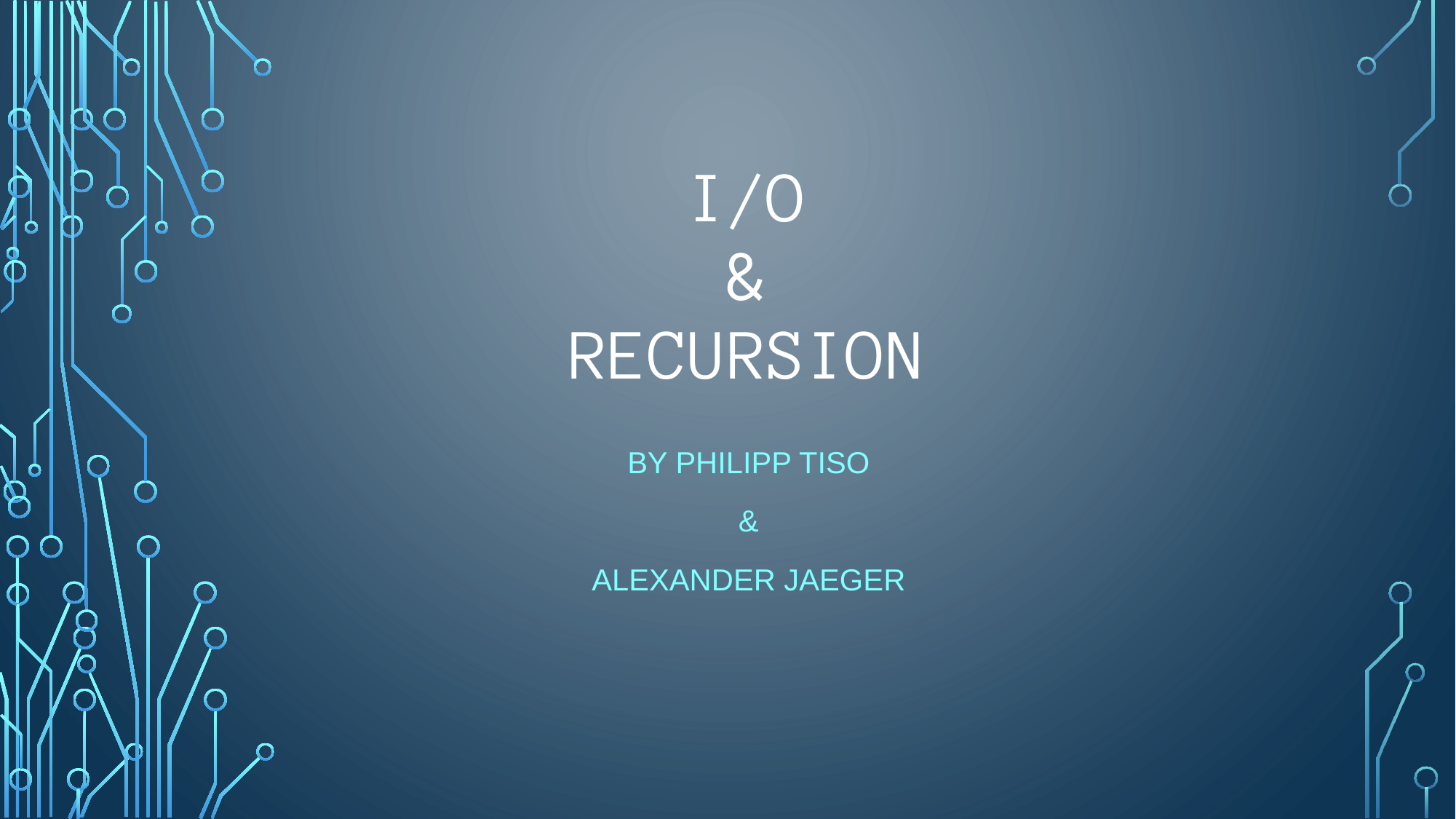

# I/O & Recursion
By Philipp Tiso
&
Alexander Jaeger